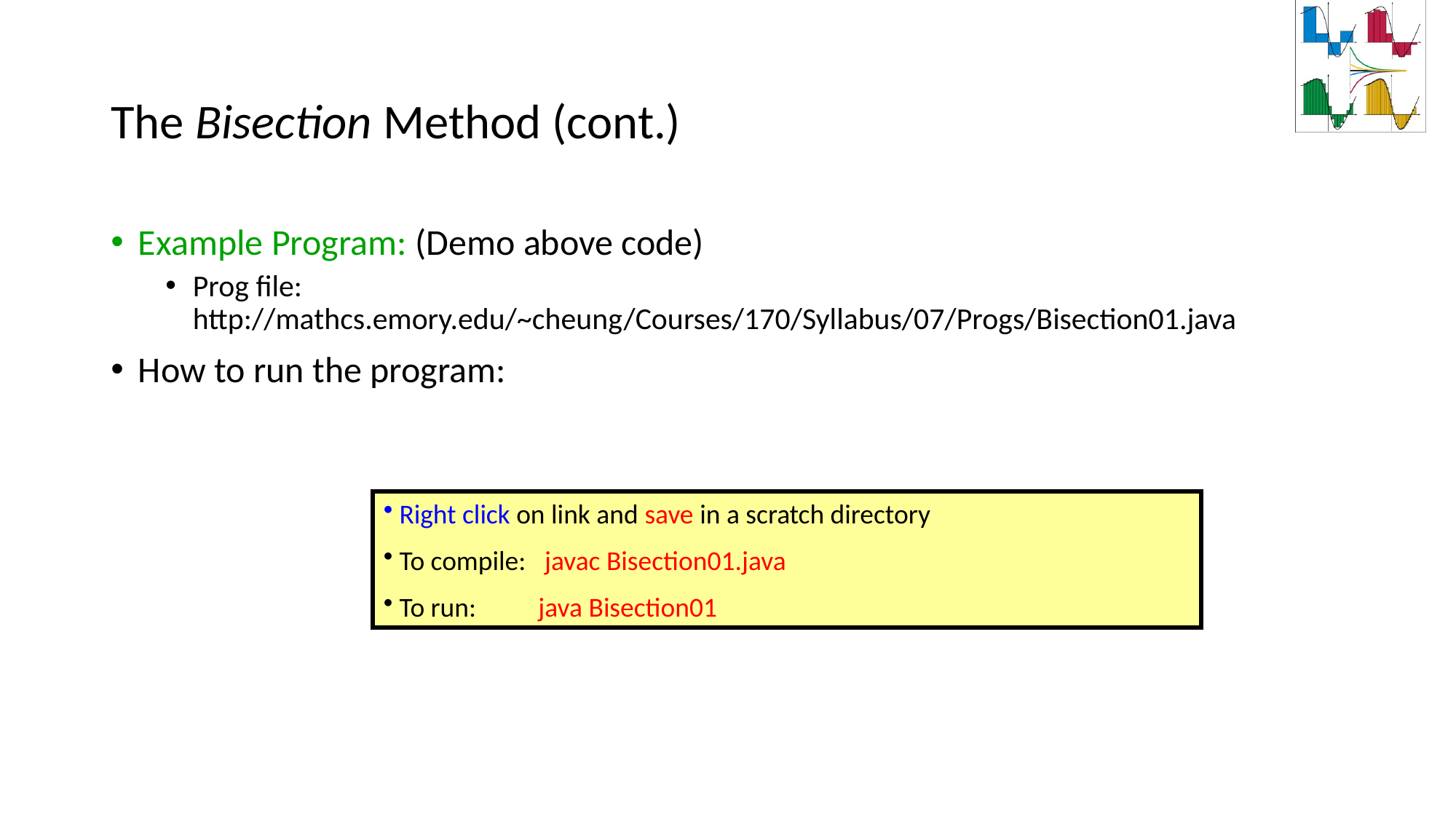

# The Bisection Method (cont.)
Example Program: (Demo above code)
Prog file: http://mathcs.emory.edu/~cheung/Courses/170/Syllabus/07/Progs/Bisection01.java
How to run the program:
 Right click on link and save in a scratch directory
 To compile:   javac Bisection01.java
 To run:          java Bisection01